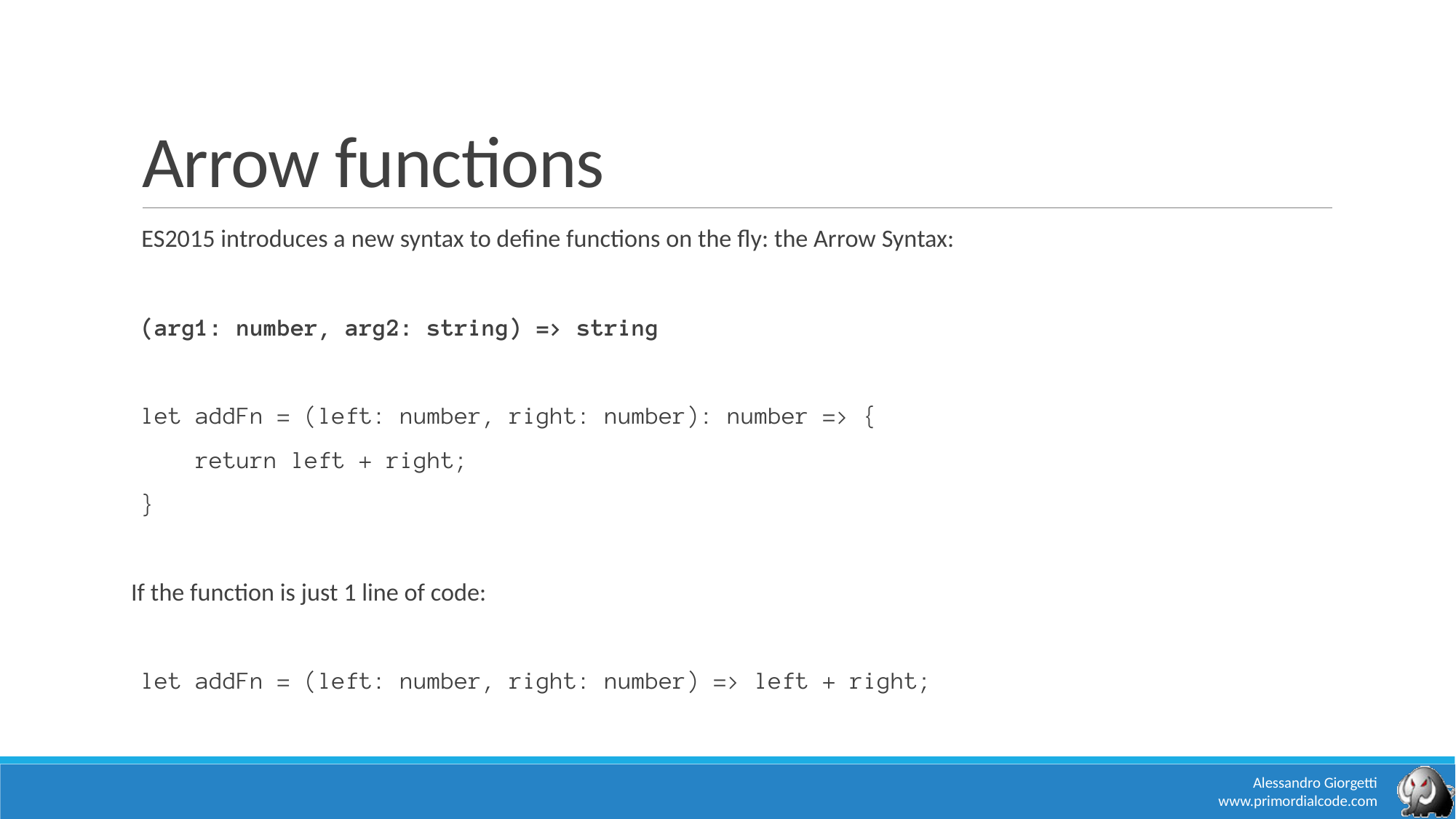

# Arrow functions
ES2015 introduces a new syntax to define functions on the fly: the Arrow Syntax:

(arg1: number, arg2: string) => string

let addFn = (left: number, right: number): number => {
    return left + right;
}

If the function is just 1 line of code:

let addFn = (left: number, right: number) => left + right;